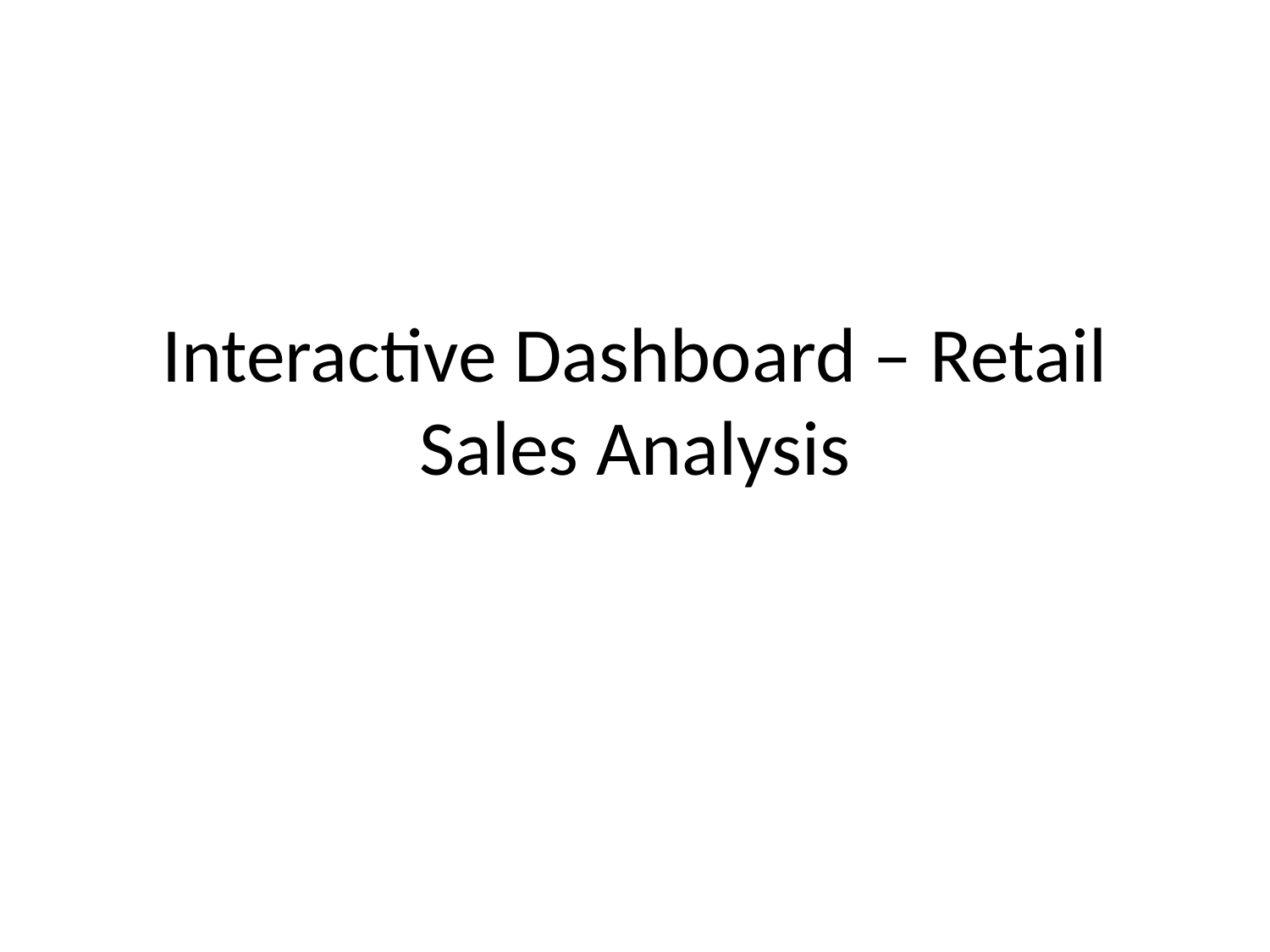

# Interactive Dashboard – Retail Sales Analysis